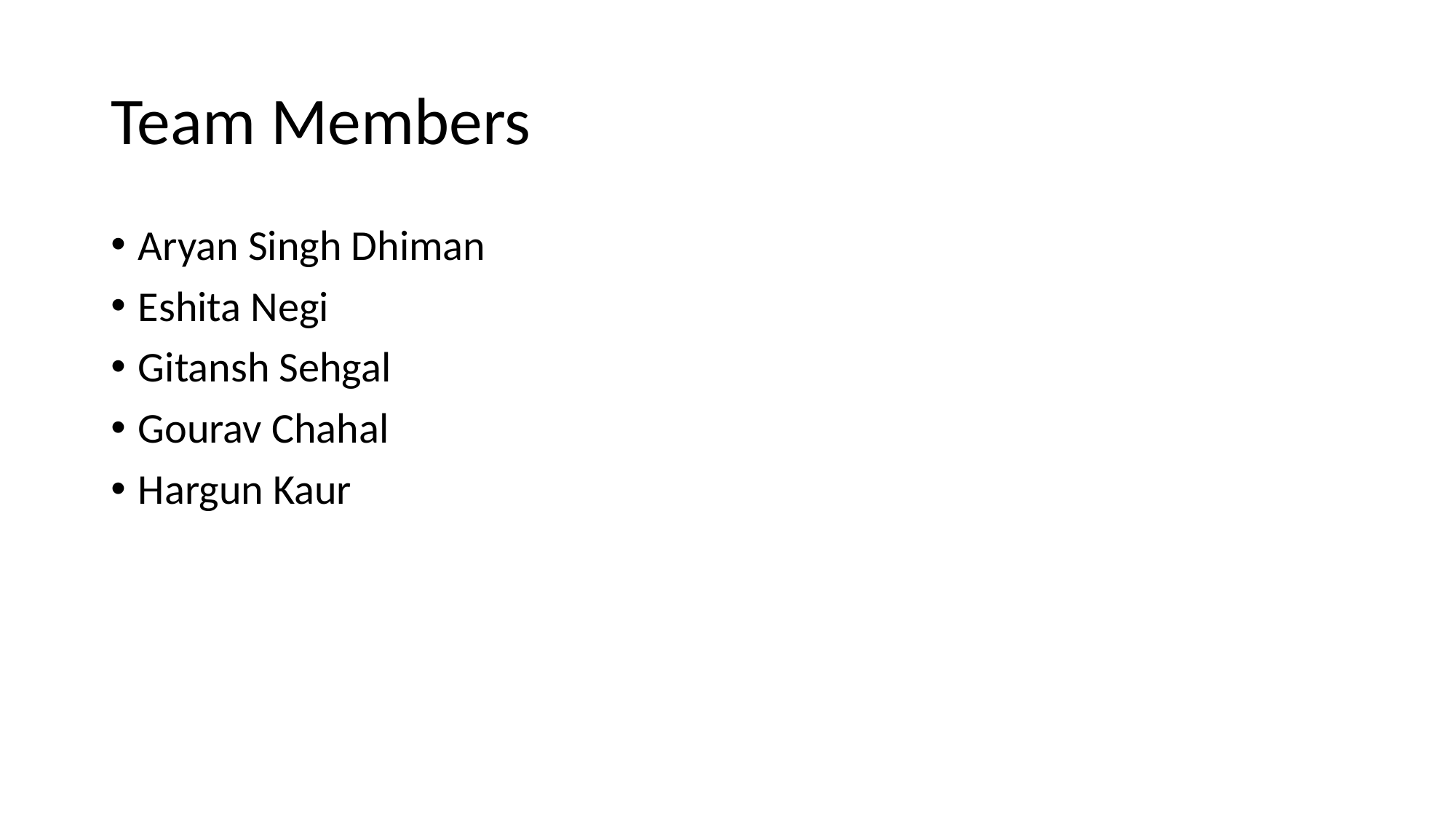

# Team Members
Aryan Singh Dhiman
Eshita Negi
Gitansh Sehgal
Gourav Chahal
Hargun Kaur